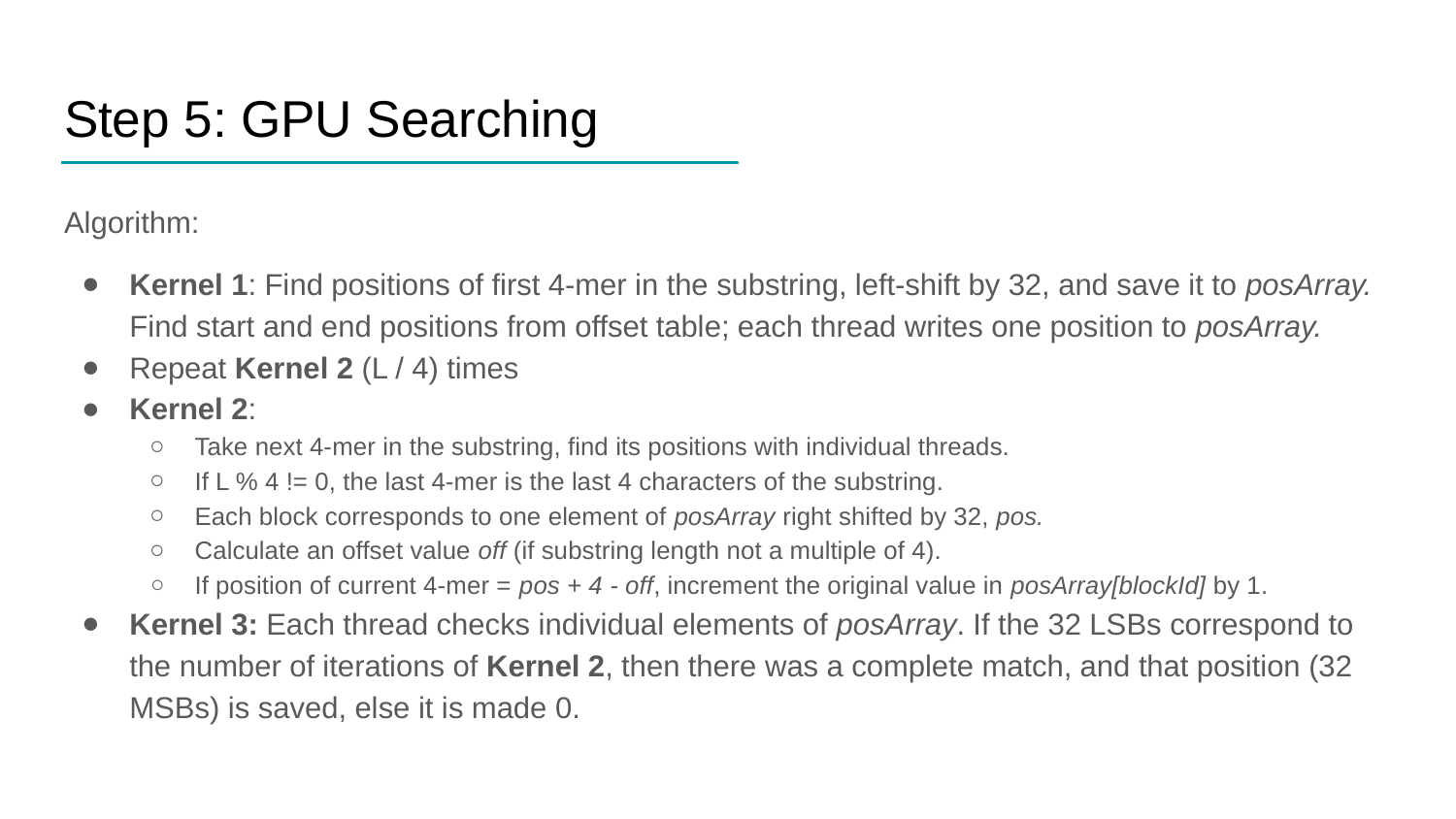

# Step 5: GPU Searching
Algorithm:
Kernel 1: Find positions of first 4-mer in the substring, left-shift by 32, and save it to posArray. Find start and end positions from offset table; each thread writes one position to posArray.
Repeat Kernel 2 (L / 4) times
Kernel 2:
Take next 4-mer in the substring, find its positions with individual threads.
If L % 4 != 0, the last 4-mer is the last 4 characters of the substring.
Each block corresponds to one element of posArray right shifted by 32, pos.
Calculate an offset value off (if substring length not a multiple of 4).
If position of current 4-mer = pos + 4 - off, increment the original value in posArray[blockId] by 1.
Kernel 3: Each thread checks individual elements of posArray. If the 32 LSBs correspond to the number of iterations of Kernel 2, then there was a complete match, and that position (32 MSBs) is saved, else it is made 0.